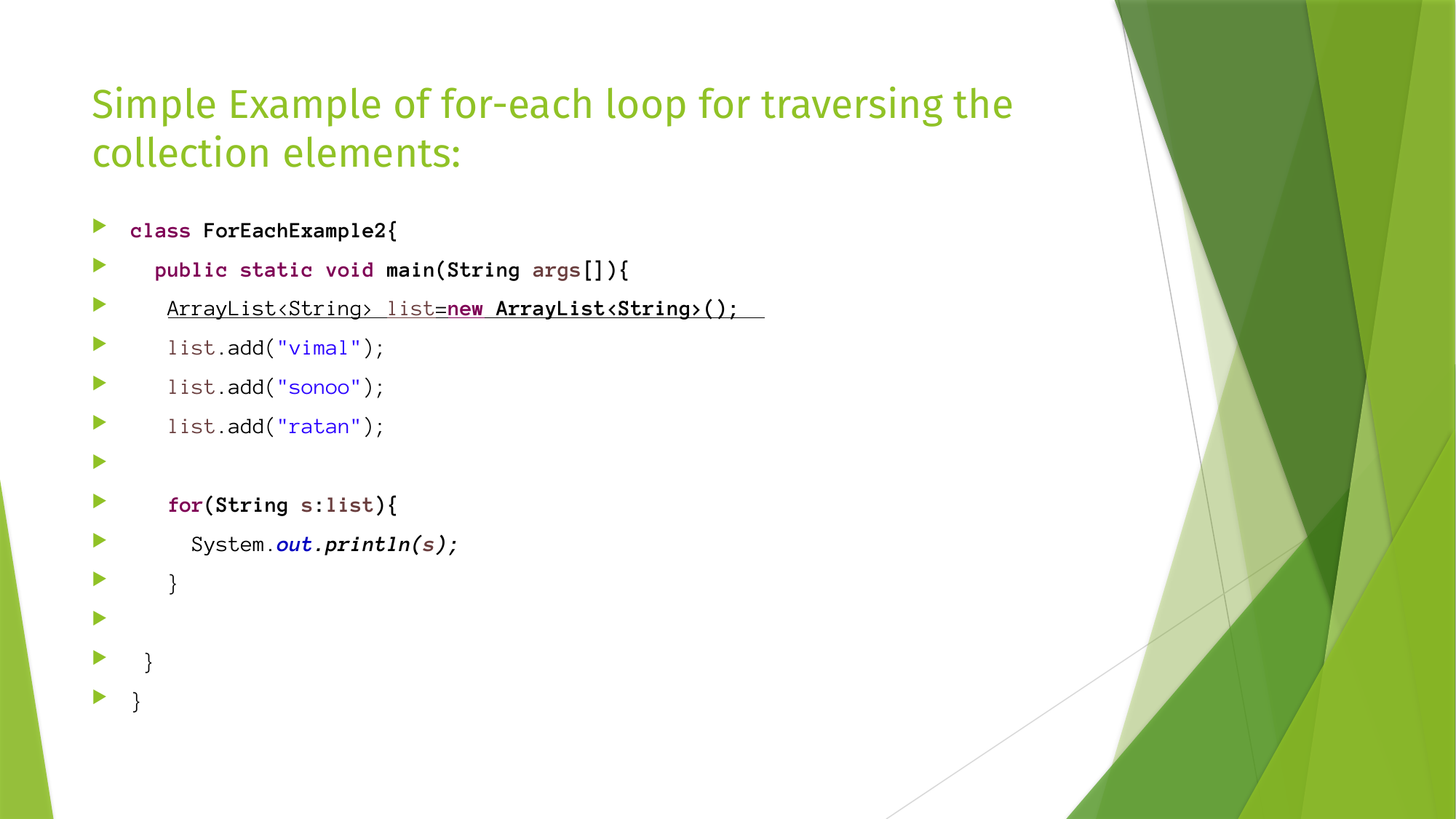

# Simple Example of for-each loop for traversing the collection elements:
class ForEachExample2{
  public static void main(String args[]){
   ArrayList<String> list=new ArrayList<String>();
   list.add("vimal");
   list.add("sonoo");
   list.add("ratan");

   for(String s:list){
     System.out.println(s);
   }

 }
}